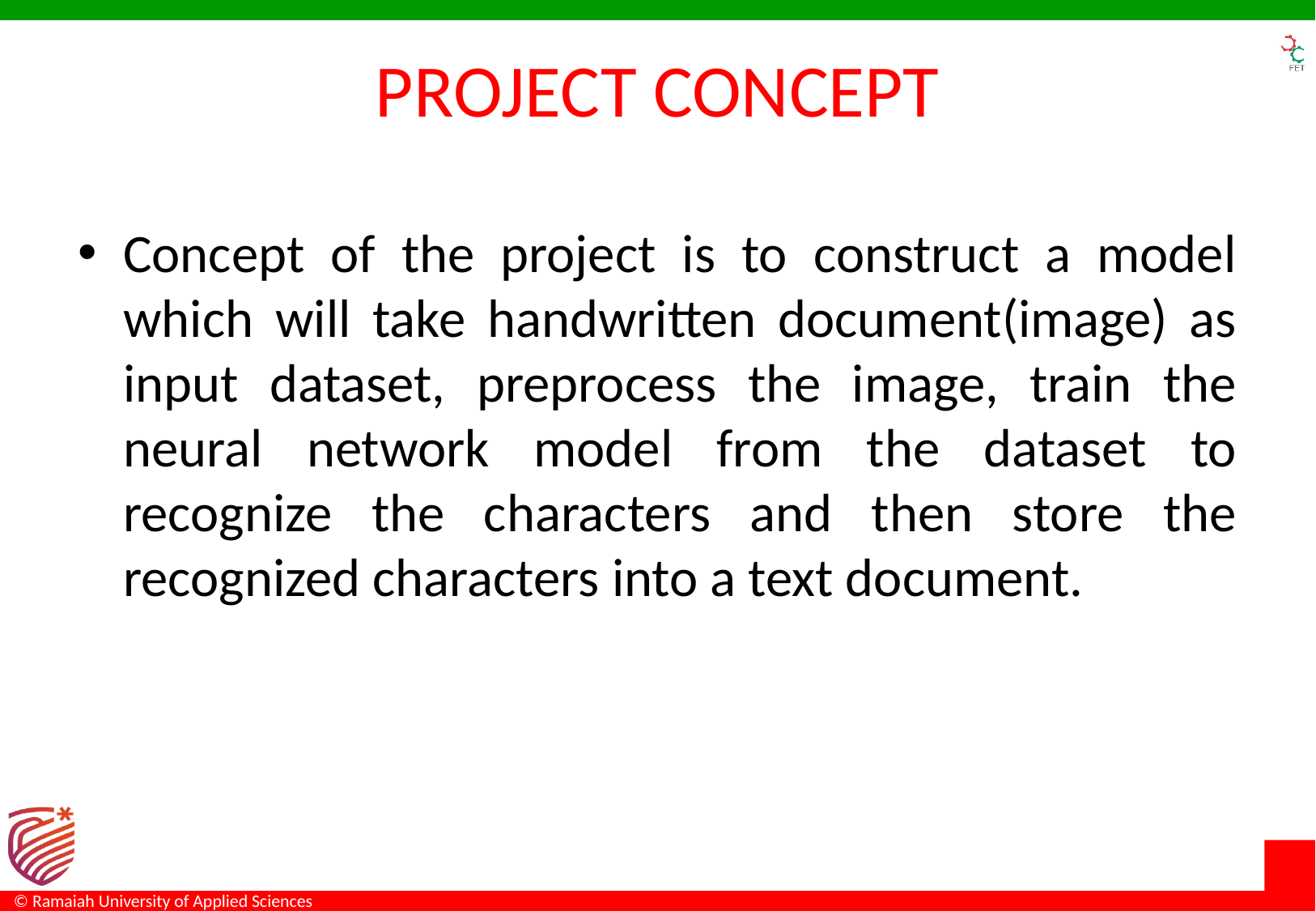

# PROJECT CONCEPT
Concept of the project is to construct a model which will take handwritten document(image) as input dataset, preprocess the image, train the neural network model from the dataset to recognize the characters and then store the recognized characters into a text document.